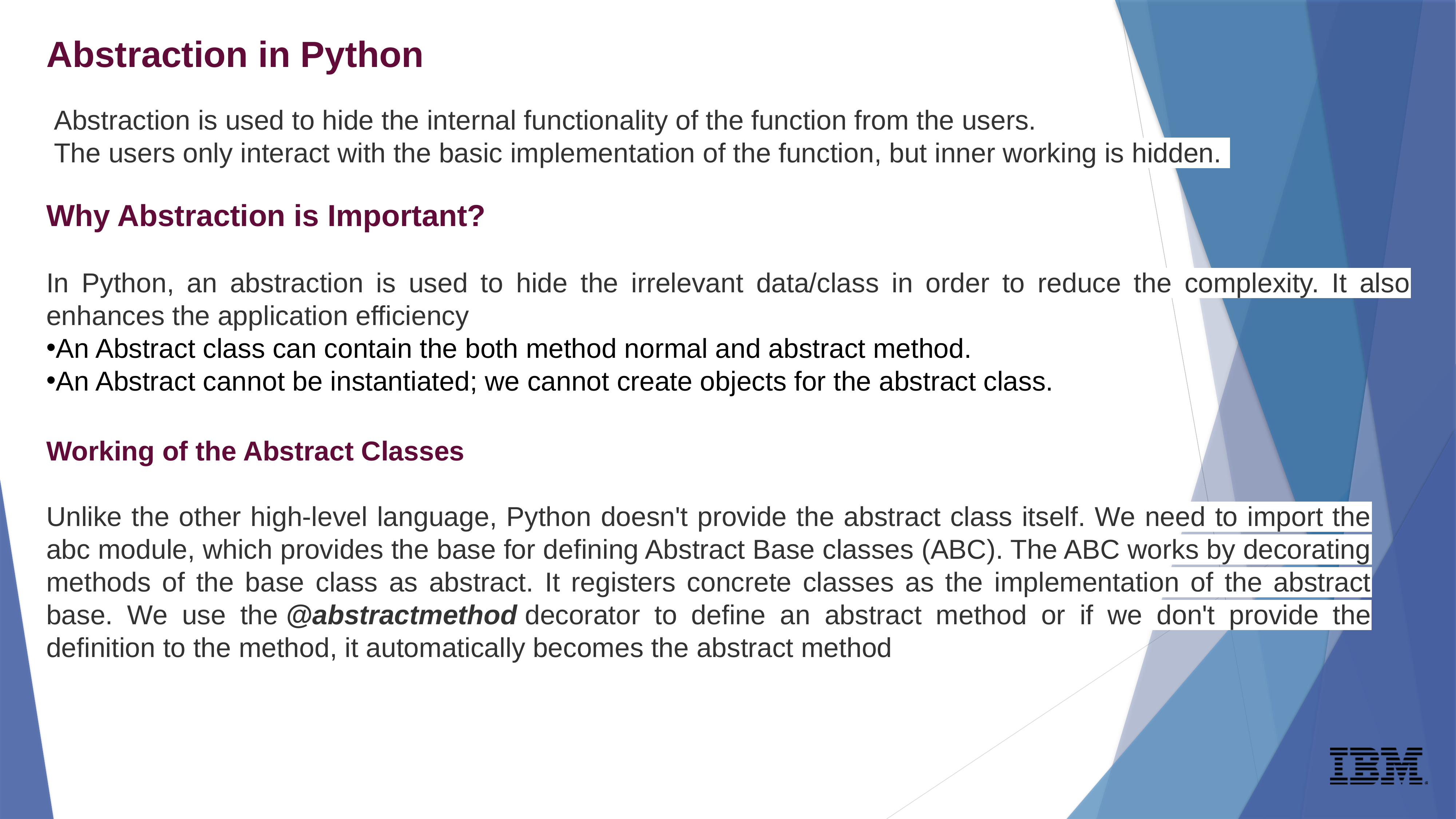

Abstraction in Python
Abstraction is used to hide the internal functionality of the function from the users.
The users only interact with the basic implementation of the function, but inner working is hidden.
Why Abstraction is Important?

In Python, an abstraction is used to hide the irrelevant data/class in order to reduce the complexity. It also enhances the application efficiency
An Abstract class can contain the both method normal and abstract method.
An Abstract cannot be instantiated; we cannot create objects for the abstract class.

Working of the Abstract Classes

Unlike the other high-level language, Python doesn't provide the abstract class itself. We need to import the abc module, which provides the base for defining Abstract Base classes (ABC). The ABC works by decorating methods of the base class as abstract. It registers concrete classes as the implementation of the abstract base. We use the @abstractmethod decorator to define an abstract method or if we don't provide the definition to the method, it automatically becomes the abstract method